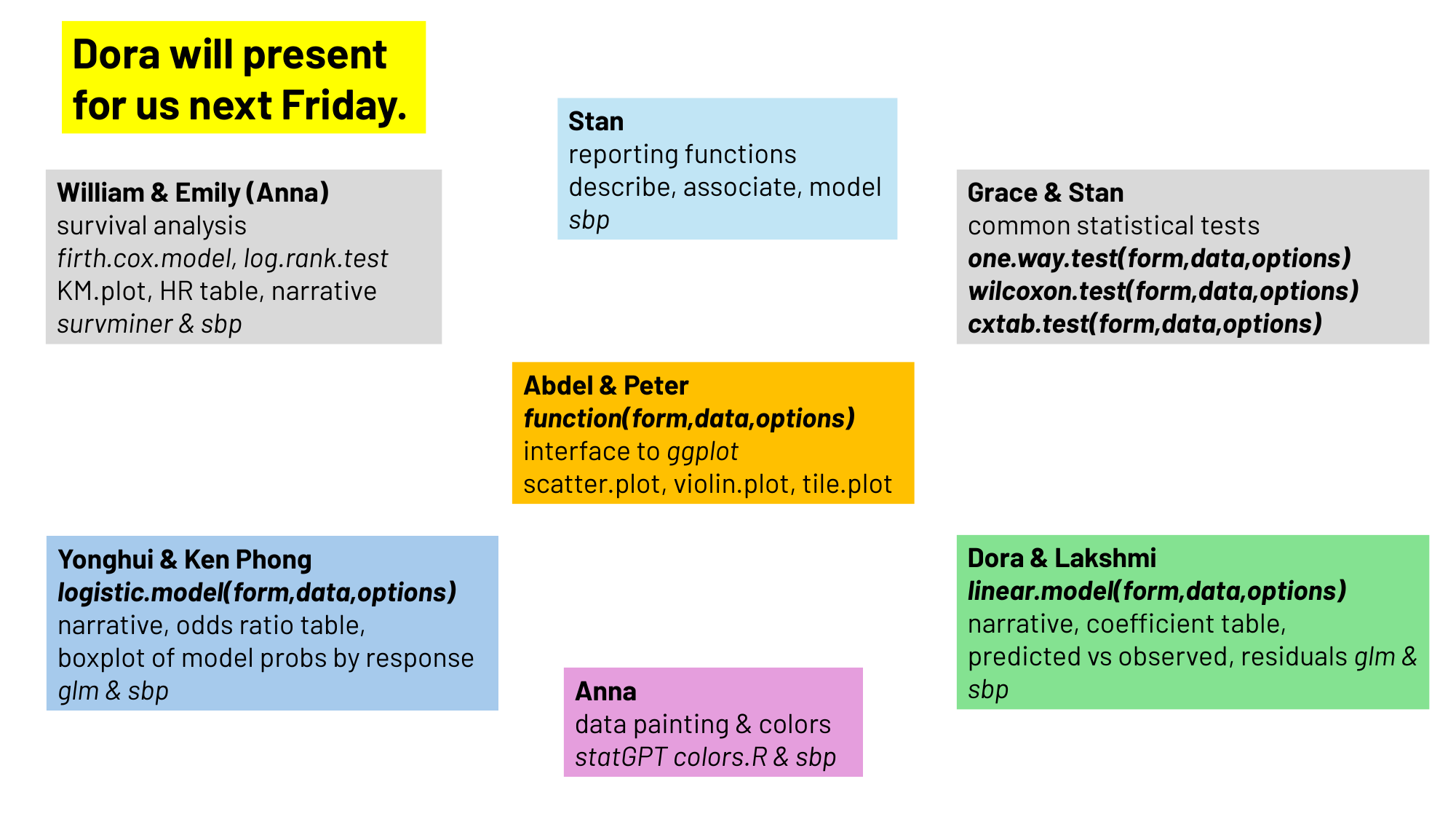

Dora will present for us next Friday.
Stan
reporting functions
describe, associate, model
sbp
William & Emily (Anna)
survival analysis
firth.cox.model, log.rank.test
KM.plot, HR table, narrative
survminer & sbp
Grace & Stan
common statistical tests
one.way.test(form,data,options)
wilcoxon.test(form,data,options)
cxtab.test(form,data,options)
Abdel & Peter
function(form,data,options) interface to ggplot
scatter.plot, violin.plot, tile.plot
Dora & Lakshmi
linear.model(form,data,options)
narrative, coefficient table,
predicted vs observed, residuals glm & sbp
Yonghui & Ken Phong
logistic.model(form,data,options)
narrative, odds ratio table,
boxplot of model probs by response
glm & sbp
Anna
data painting & colors
statGPT colors.R & sbp